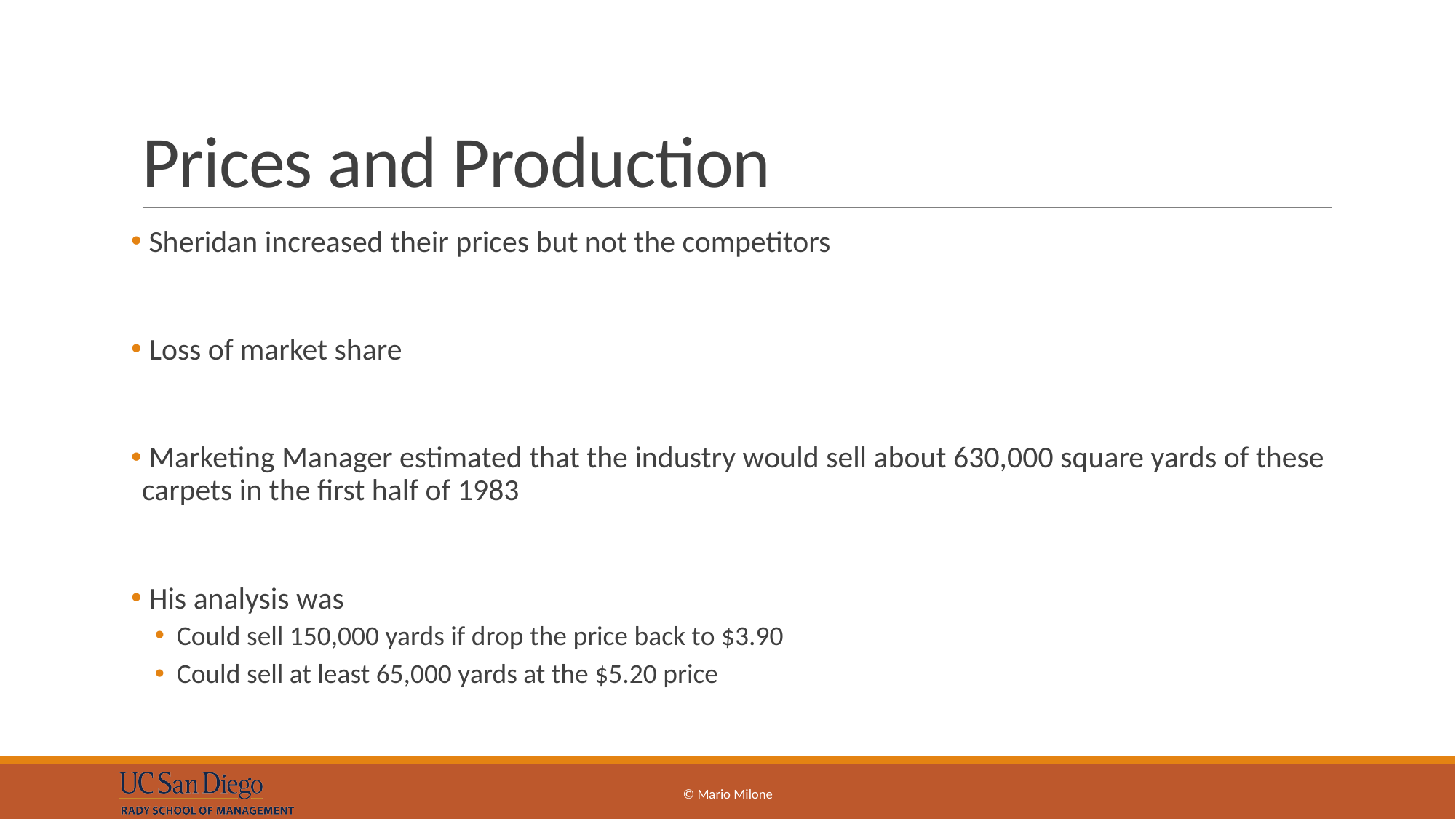

# Prices and Production
 Sheridan increased their prices but not the competitors

 Loss of market share

 Marketing Manager estimated that the industry would sell about 630,000 square yards of these carpets in the first half of 1983

 His analysis was
Could sell 150,000 yards if drop the price back to $3.90
Could sell at least 65,000 yards at the $5.20 price
© Mario Milone
19